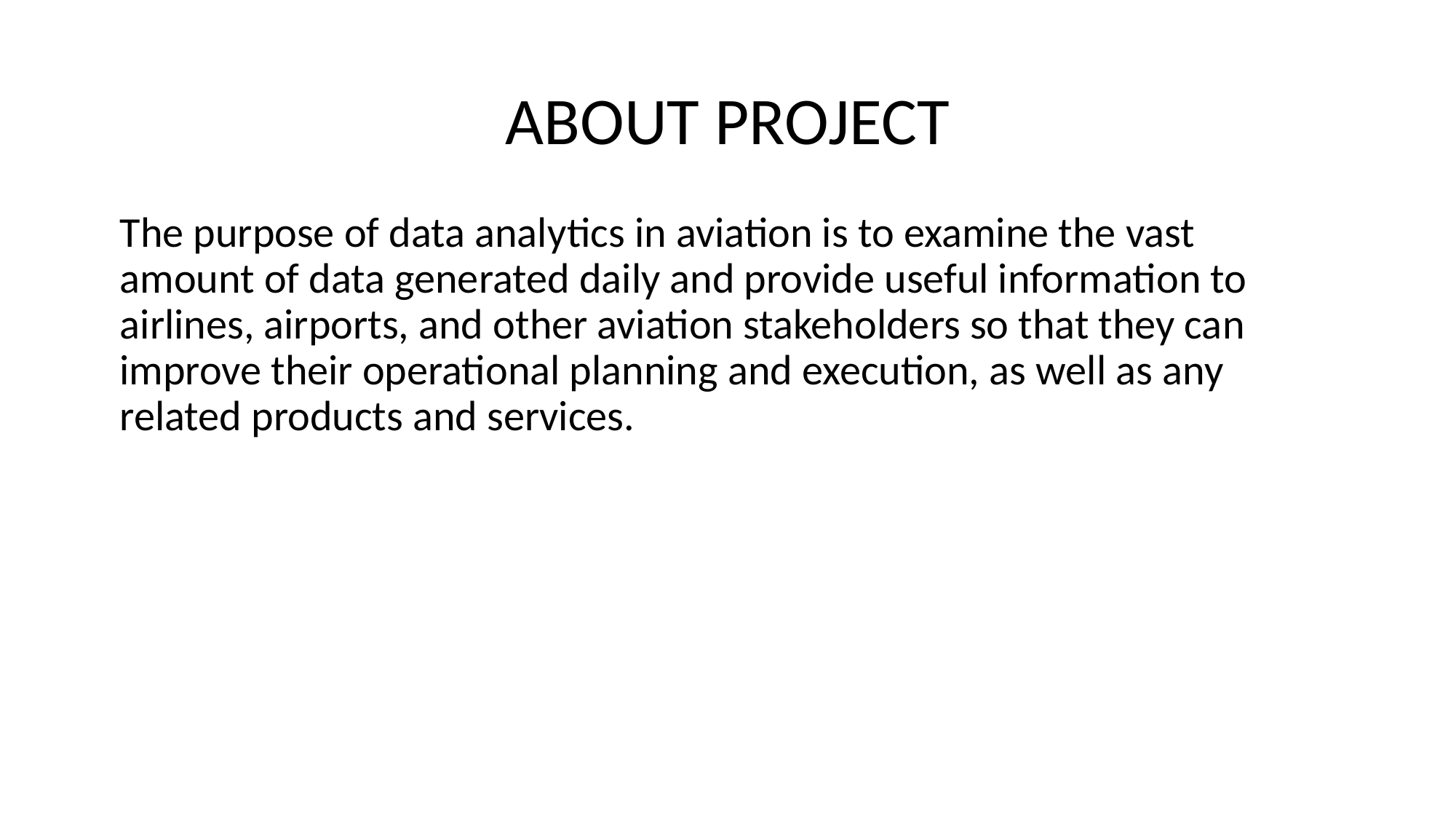

# ABOUT PROJECT
The purpose of data analytics in aviation is to examine the vast amount of data generated daily and provide useful information to airlines, airports, and other aviation stakeholders so that they can improve their operational planning and execution, as well as any related products and services.